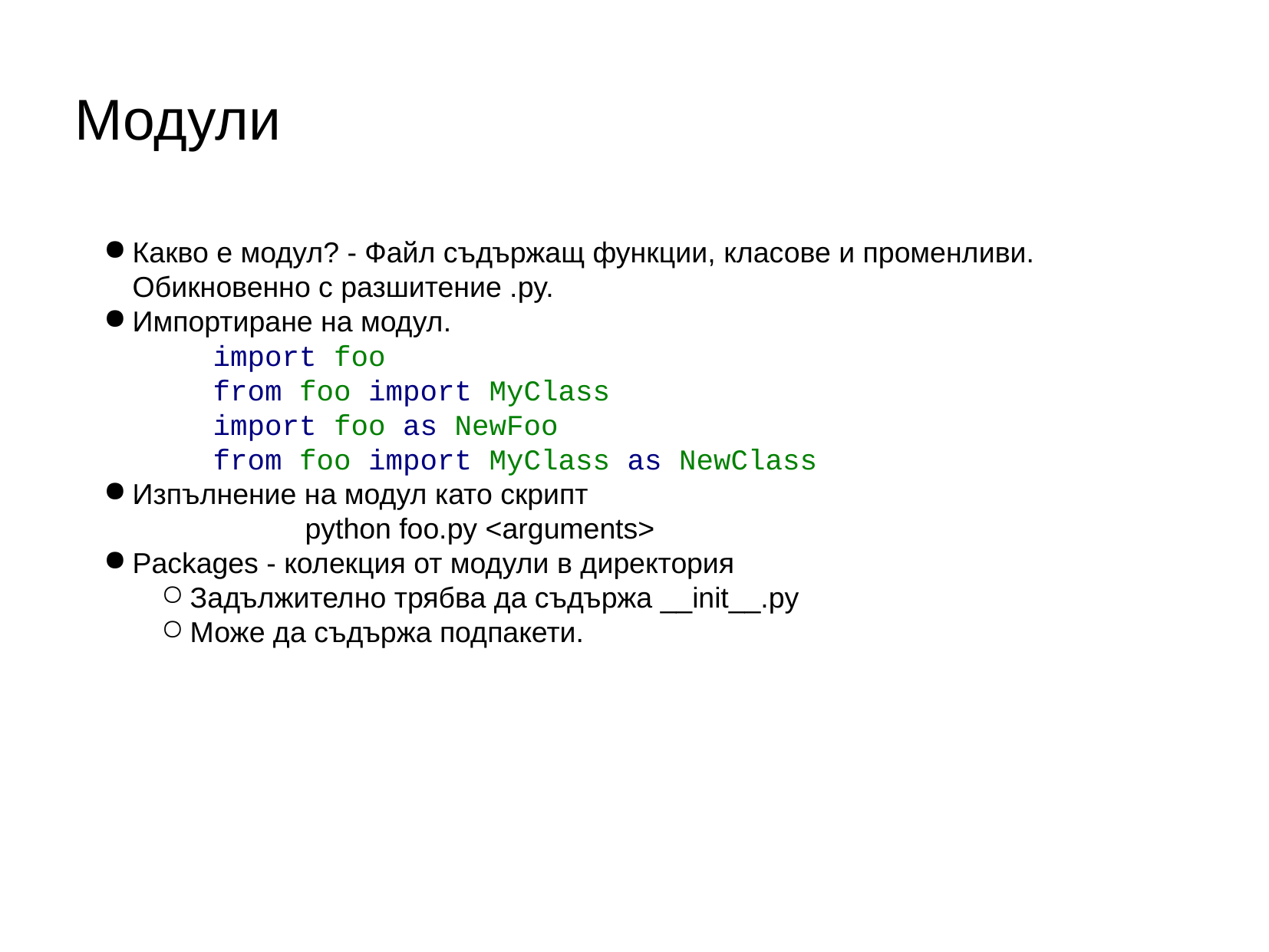

# Модули
Какво е модул? - Файл съдържащ функции, класове и променливи. Обикновеннo с разшитение .py.
Импортиране на модул.
        import foo
        from foo import MyClass
        import foo as NewFoo
        from foo import MyClass as NewClass
Изпълнение на модул като скрипт
		python foo.py <arguments>
Packages - колекция от модули в директория
Задължително трябва да съдържа __init__.py
Може да съдържа подпакети.